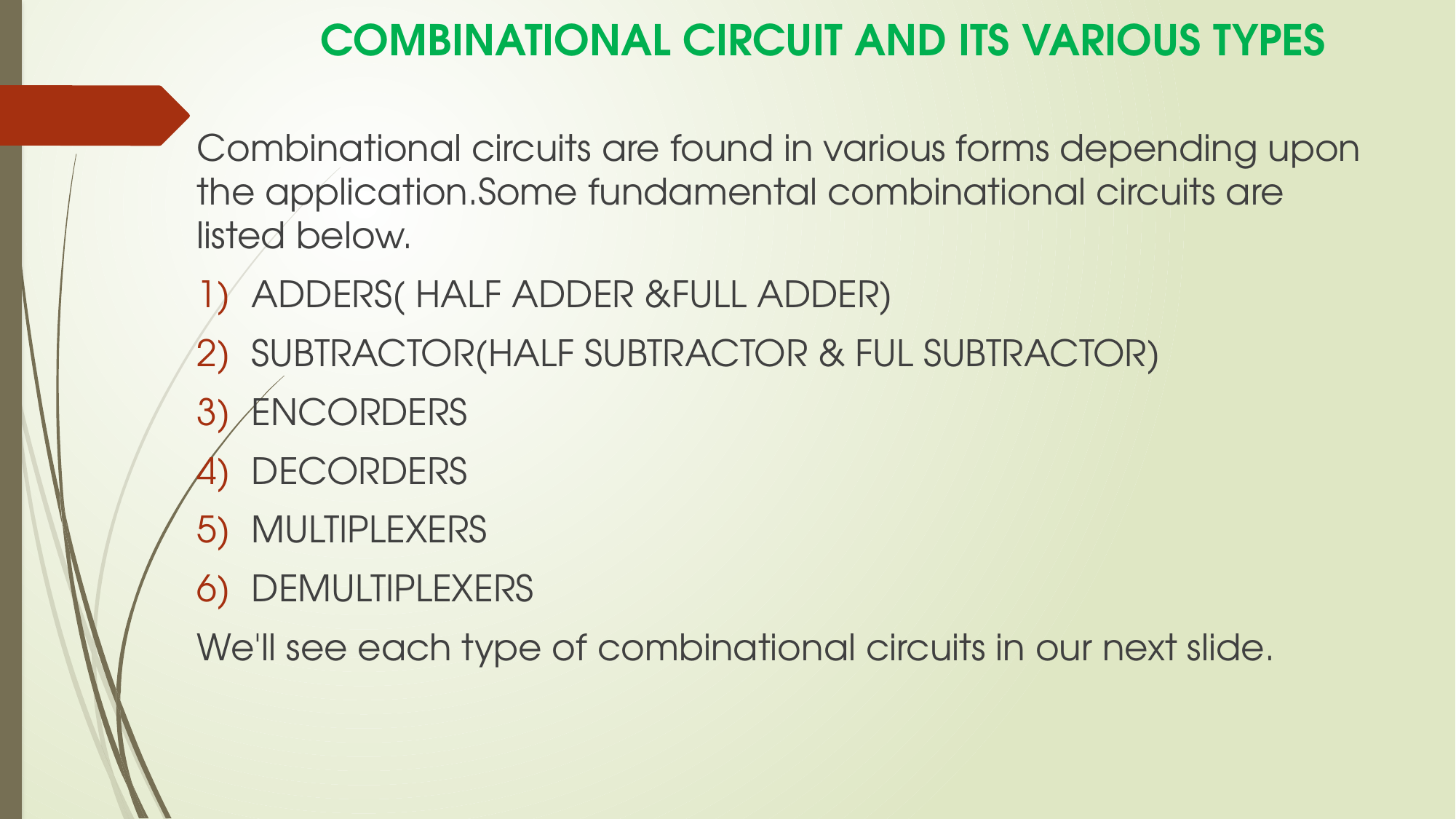

# COMBINATIONAL CIRCUIT AND ITS VARIOUS TYPES
Combinational circuits are found in various forms depending upon the application.Some fundamental combinational circuits are listed below.
ADDERS( HALF ADDER &FULL ADDER)
SUBTRACTOR(HALF SUBTRACTOR & FUL SUBTRACTOR)
ENCORDERS
DECORDERS
MULTIPLEXERS
DEMULTIPLEXERS
We'll see each type of combinational circuits in our next slide.